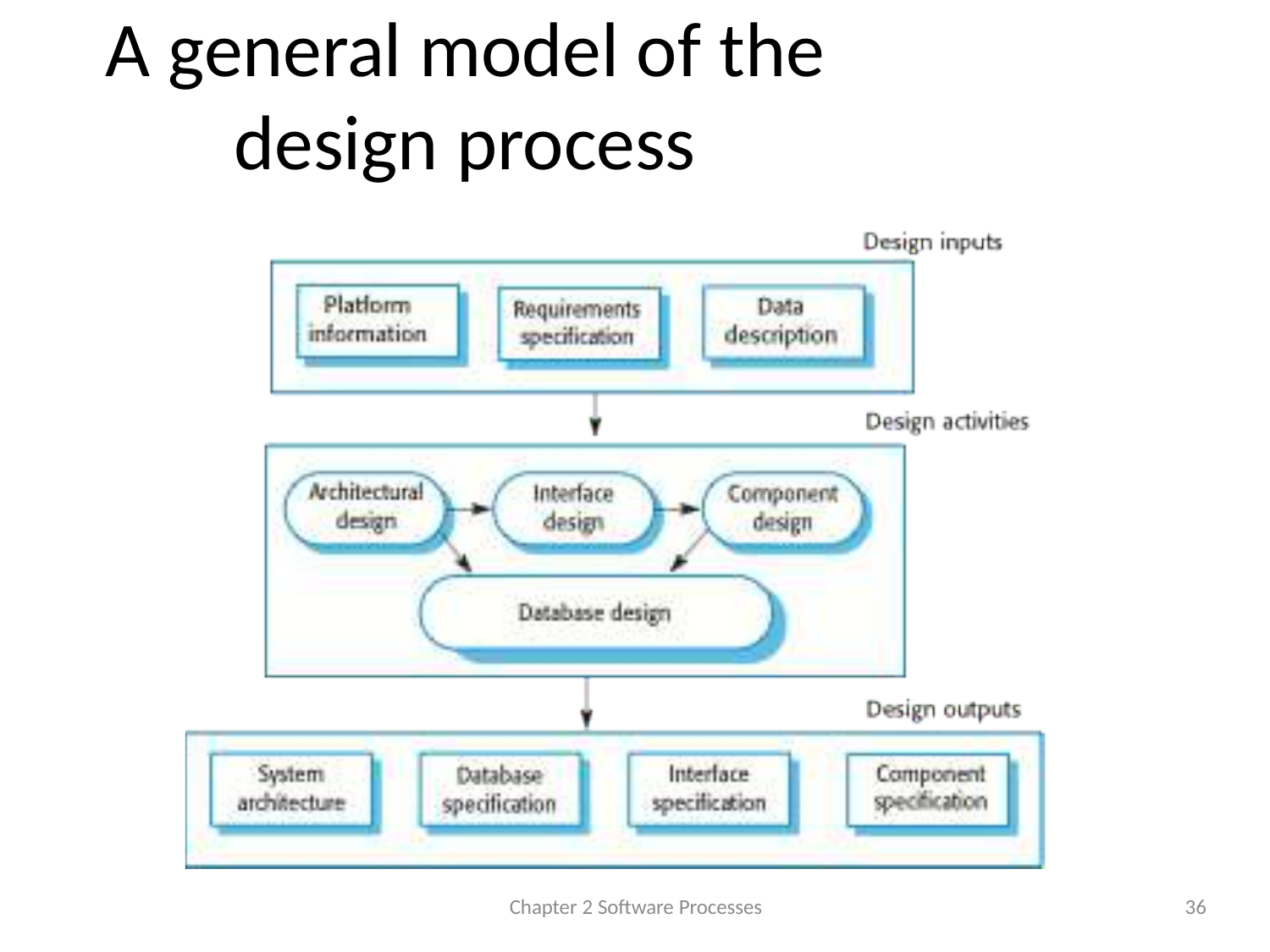

# A general model of the design process

Chapter 2 Software Processes
36